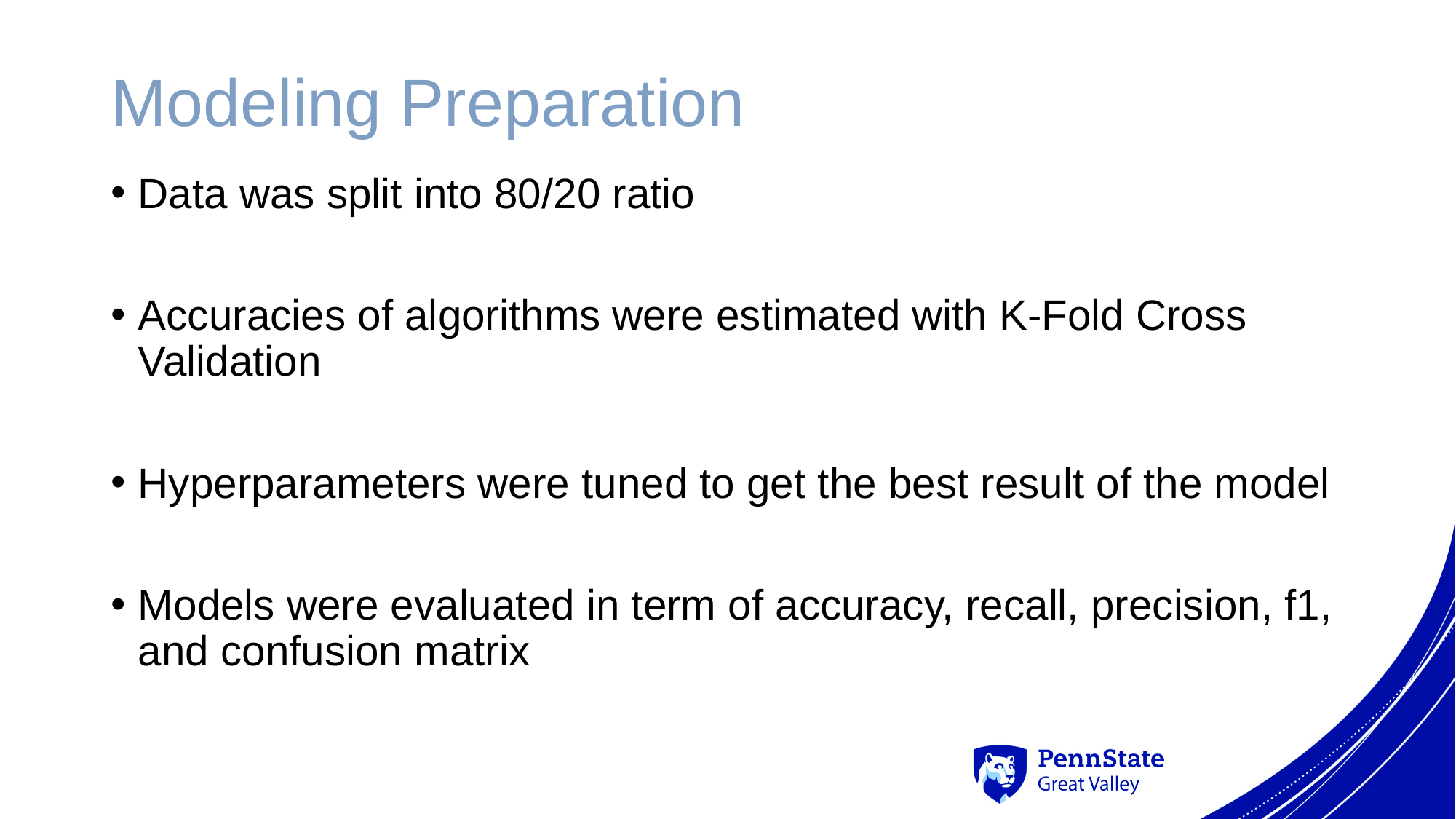

# Modeling Preparation
Data was split into 80/20 ratio

Accuracies of algorithms were estimated with K-Fold Cross Validation

Hyperparameters were tuned to get the best result of the model

Models were evaluated in term of accuracy, recall, precision, f1, and confusion matrix